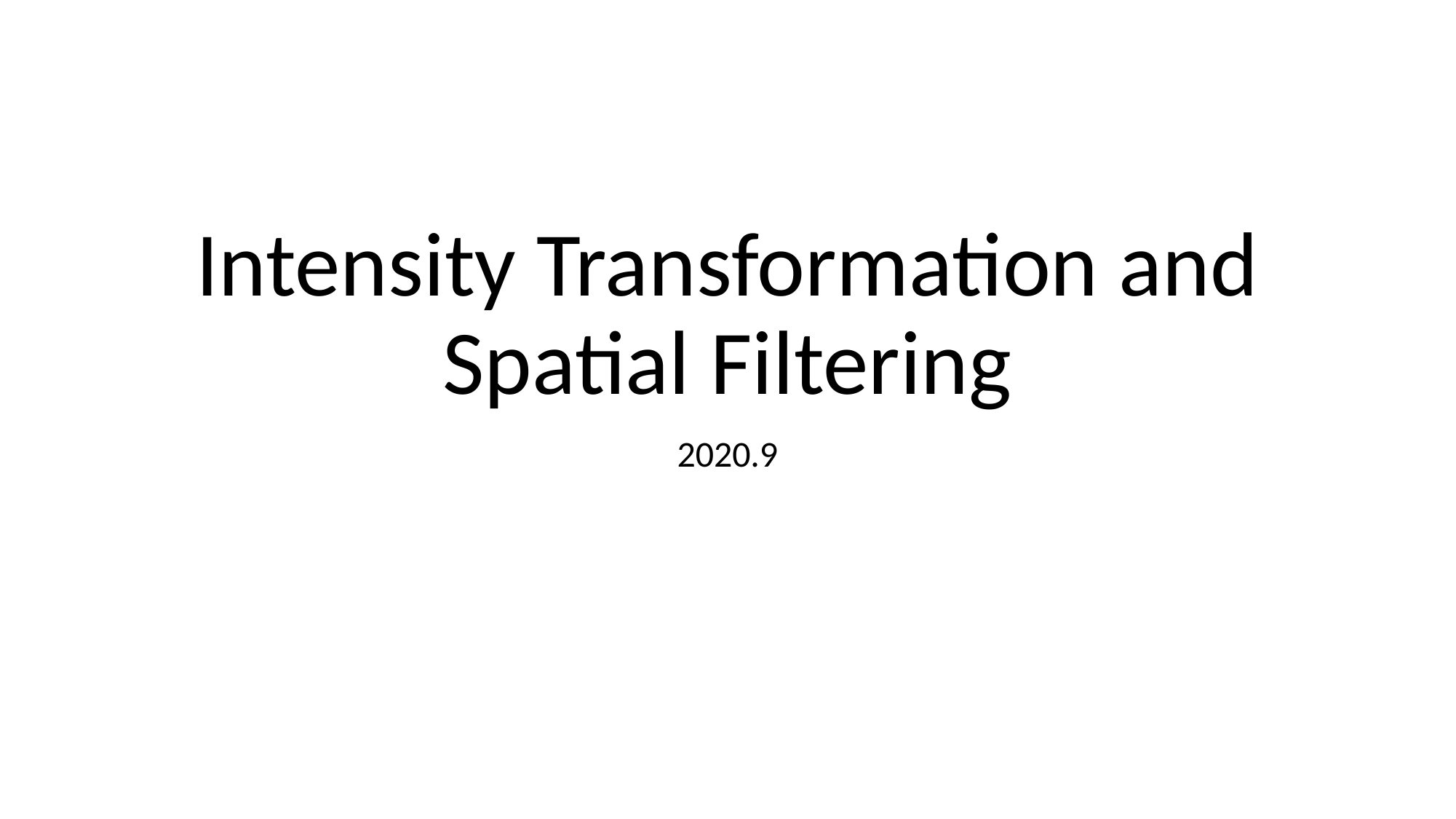

# Intensity Transformation and Spatial Filtering
2020.9